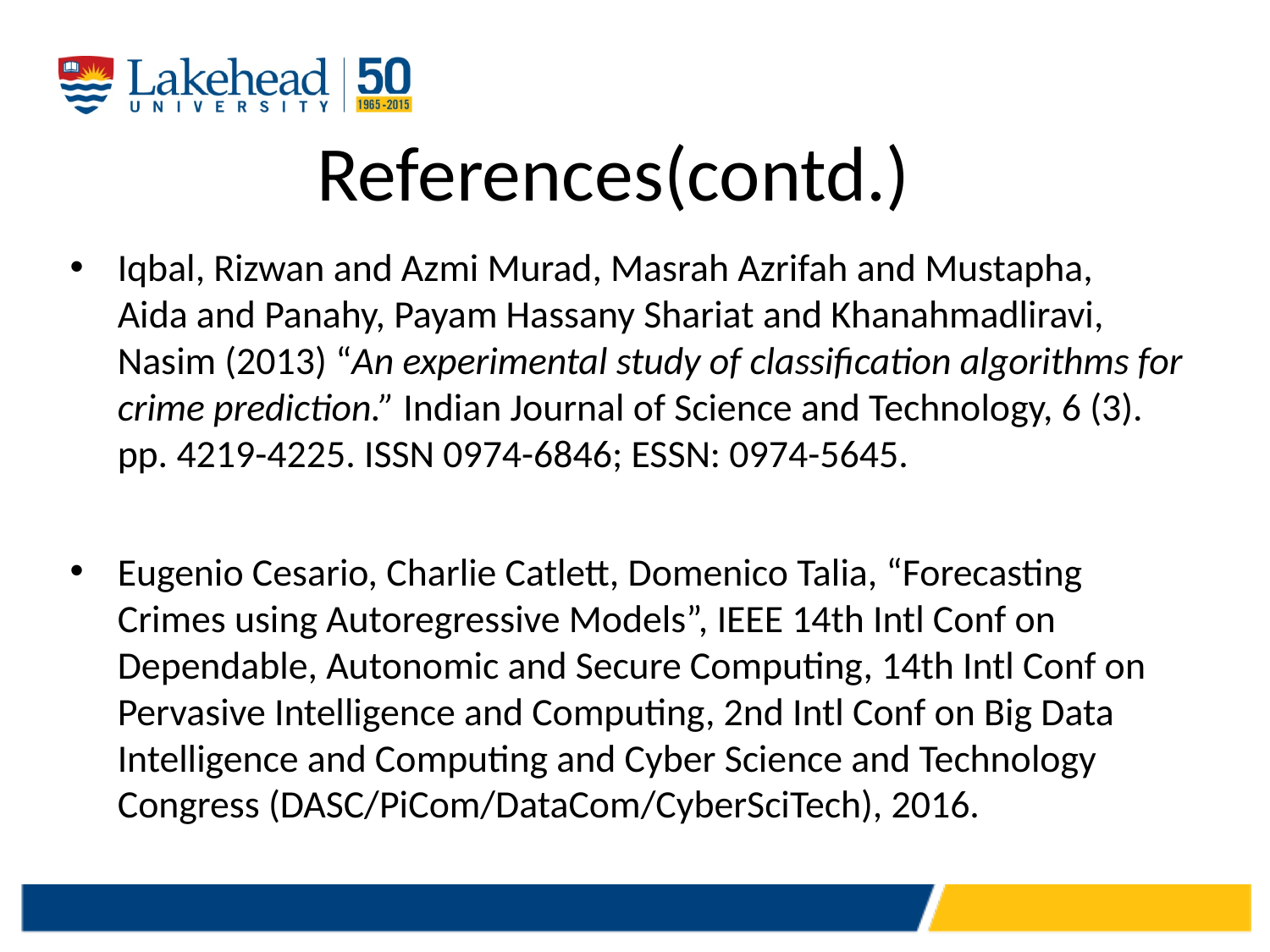

# References(contd.)
Iqbal, Rizwan and Azmi Murad, Masrah Azrifah and Mustapha, Aida and Panahy, Payam Hassany Shariat and Khanahmadliravi, Nasim (2013) “An experimental study of classification algorithms for crime prediction.” Indian Journal of Science and Technology, 6 (3). pp. 4219-4225. ISSN 0974-6846; ESSN: 0974-5645.

Eugenio Cesario, Charlie Catlett, Domenico Talia, “Forecasting Crimes using Autoregressive Models”, IEEE 14th Intl Conf on Dependable, Autonomic and Secure Computing, 14th Intl Conf on Pervasive Intelligence and Computing, 2nd Intl Conf on Big Data Intelligence and Computing and Cyber Science and Technology Congress (DASC/PiCom/DataCom/CyberSciTech), 2016.